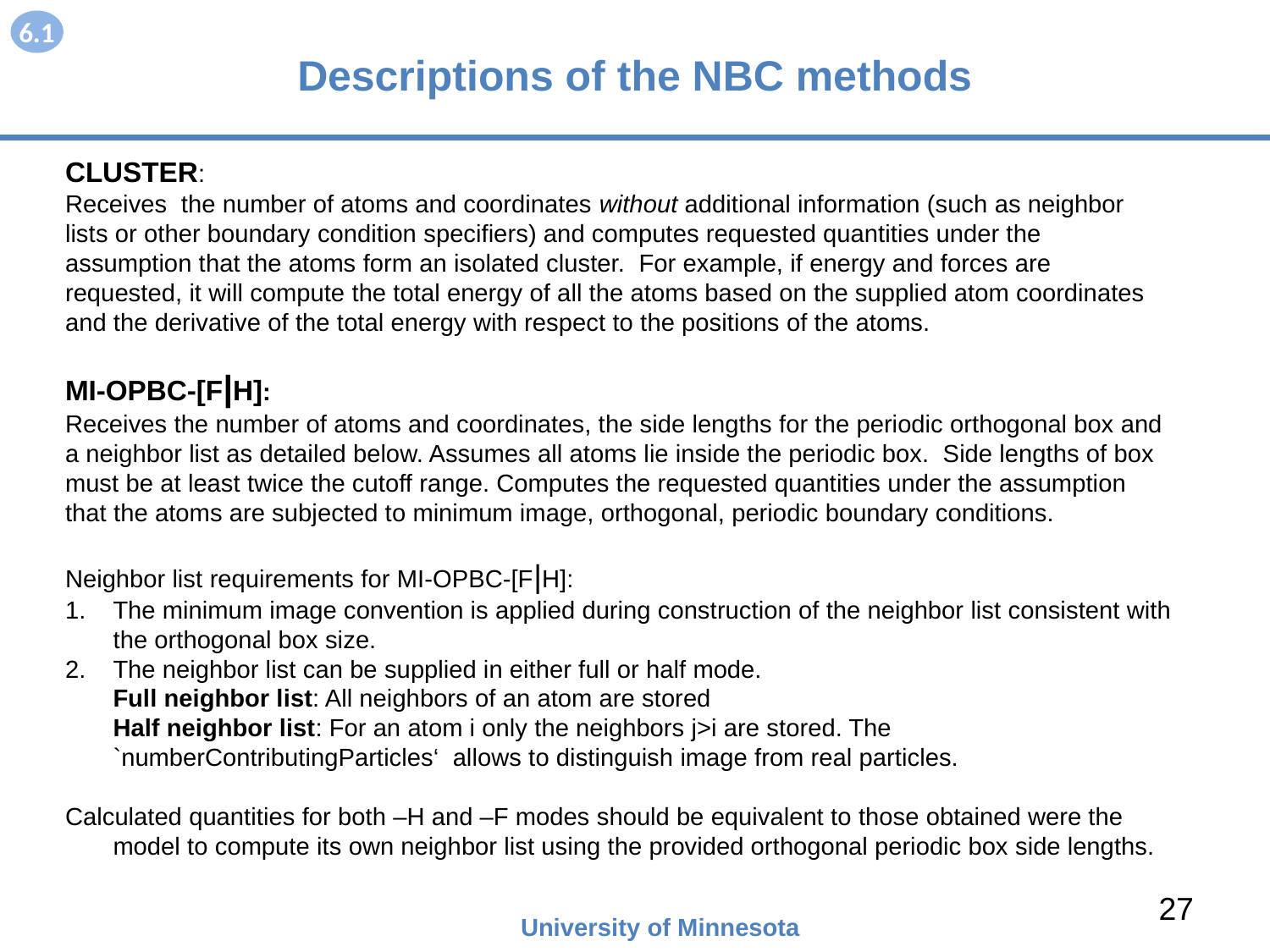

6.1
# Descriptions of the NBC methods
CLUSTER:
Receives  the number of atoms and coordinates without additional information (such as neighbor lists or other boundary condition specifiers) and computes requested quantities under the assumption that the atoms form an isolated cluster.  For example, if energy and forces are requested, it will compute the total energy of all the atoms based on the supplied atom coordinates and the derivative of the total energy with respect to the positions of the atoms.

MI-OPBC-[F|H]:
Receives the number of atoms and coordinates, the side lengths for the periodic orthogonal box and a neighbor list as detailed below. Assumes all atoms lie inside the periodic box.  Side lengths of box must be at least twice the cutoff range. Computes the requested quantities under the assumption that the atoms are subjected to minimum image, orthogonal, periodic boundary conditions.

Neighbor list requirements for MI-OPBC-[F|H]:
The minimum image convention is applied during construction of the neighbor list consistent with the orthogonal box size.
The neighbor list can be supplied in either full or half mode.
	Full neighbor list: All neighbors of an atom are stored
	Half neighbor list: For an atom i only the neighbors j>i are stored. The `numberContributingParticles‘  allows to distinguish image from real particles.

Calculated quantities for both –H and –F modes should be equivalent to those obtained were the model to compute its own neighbor list using the provided orthogonal periodic box side lengths.
27
University of Minnesota